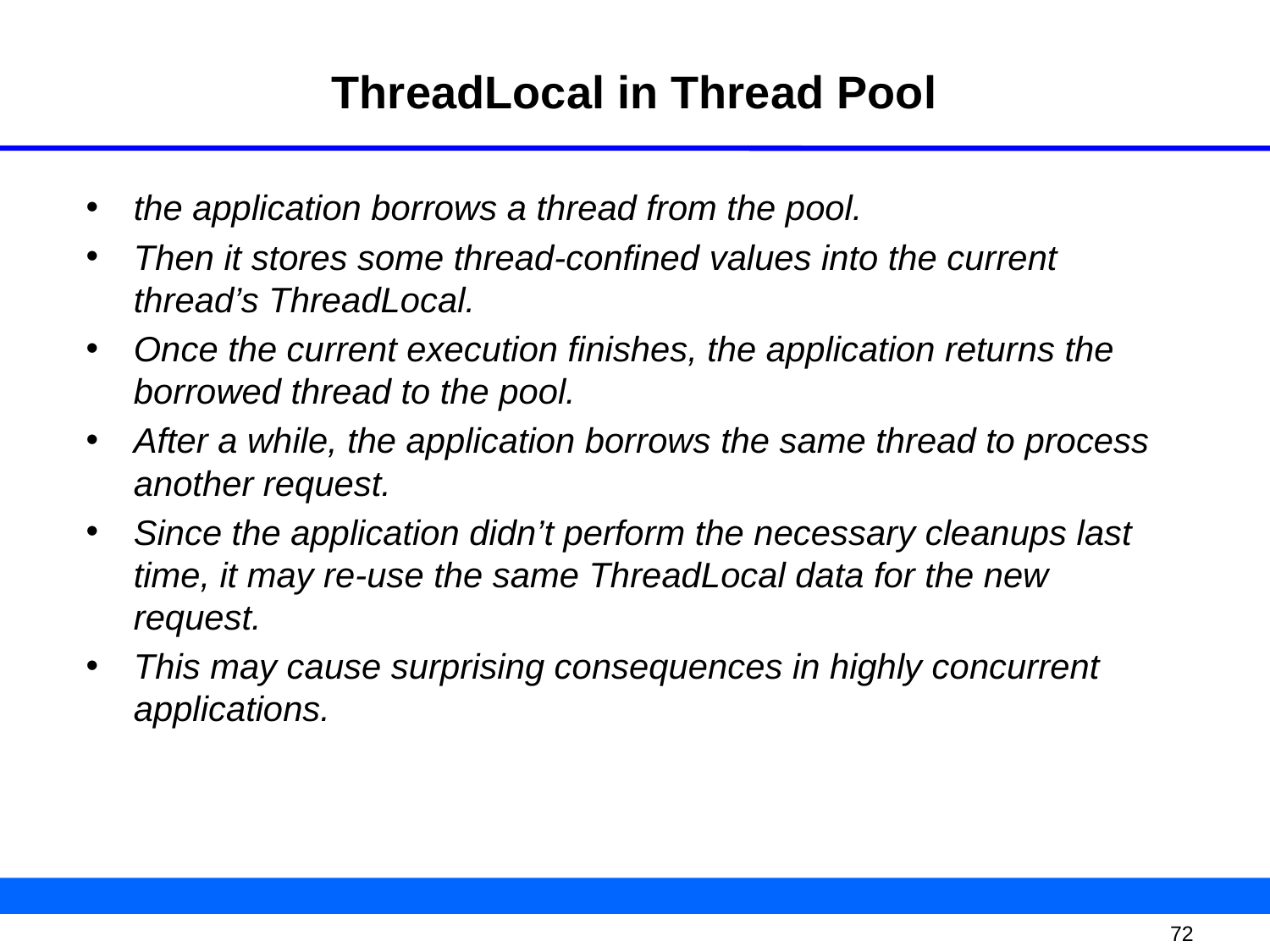

# ThreadLocal in Thread Pool
the application borrows a thread from the pool.
Then it stores some thread-confined values into the current thread’s ThreadLocal.
Once the current execution finishes, the application returns the borrowed thread to the pool.
After a while, the application borrows the same thread to process another request.
Since the application didn’t perform the necessary cleanups last time, it may re-use the same ThreadLocal data for the new request.
This may cause surprising consequences in highly concurrent applications.